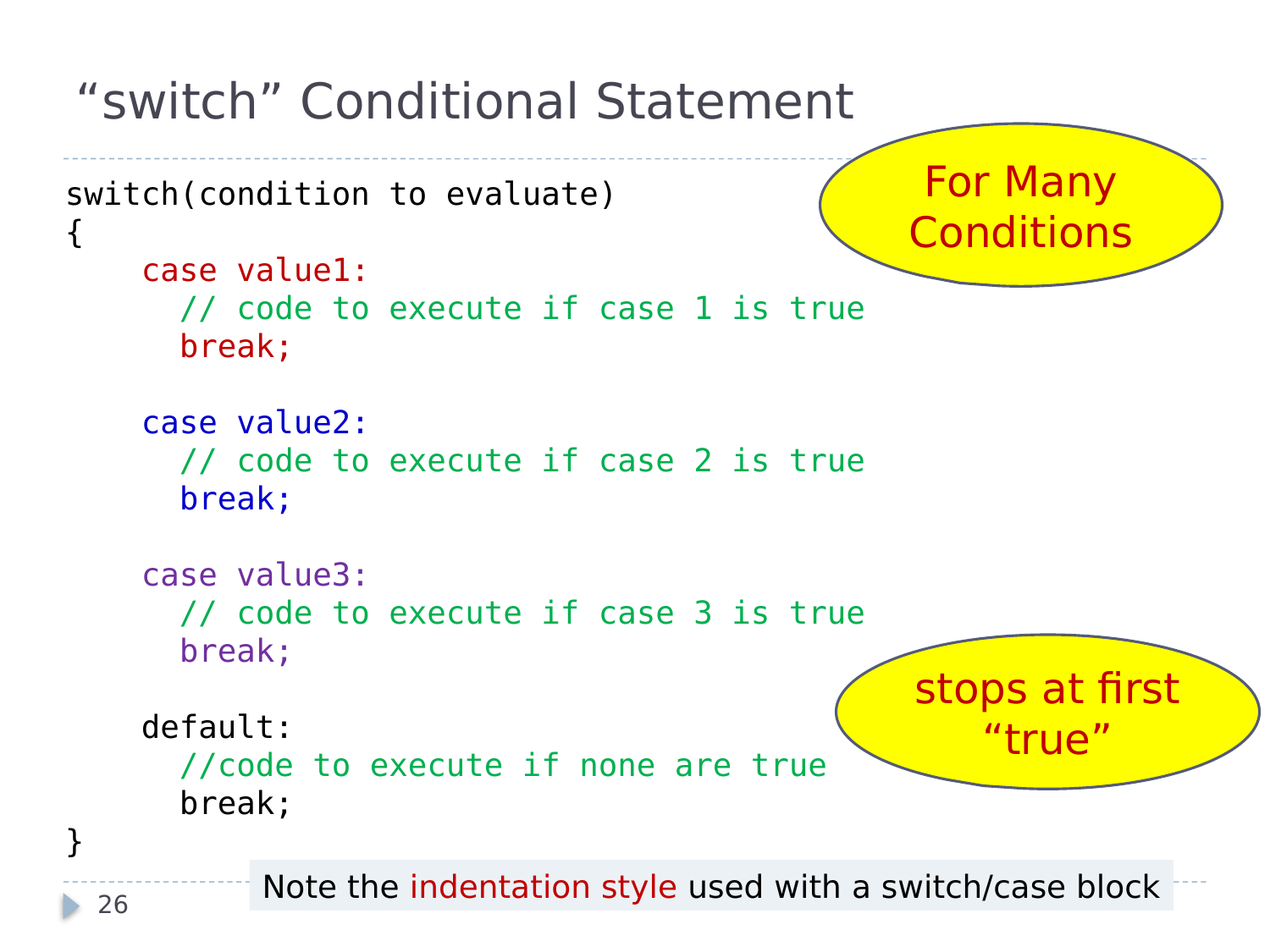

# “switch” Conditional Statement
For Many Conditions
switch(condition to evaluate)
{
    case value1:
      // code to execute if case 1 is true
      break;

    case value2:
      // code to execute if case 2 is true
      break;

    case value3:
      // code to execute if case 3 is true
      break;

    default:
      //code to execute if none are true
      break;
}
stops at first “true”
Note the indentation style used with a switch/case block
26